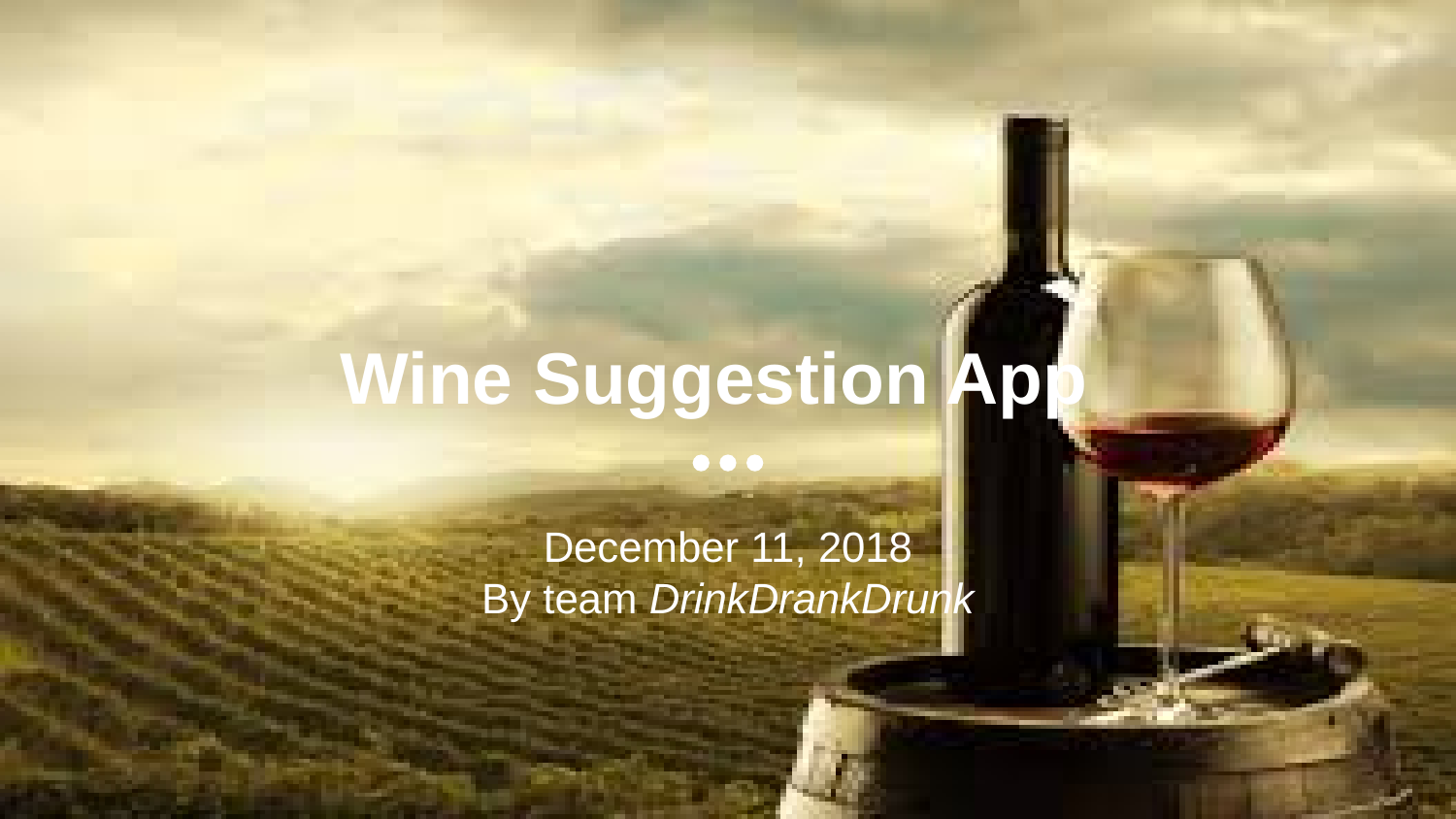

# Wine Suggestion App
December 11, 2018
By team DrinkDrankDrunk